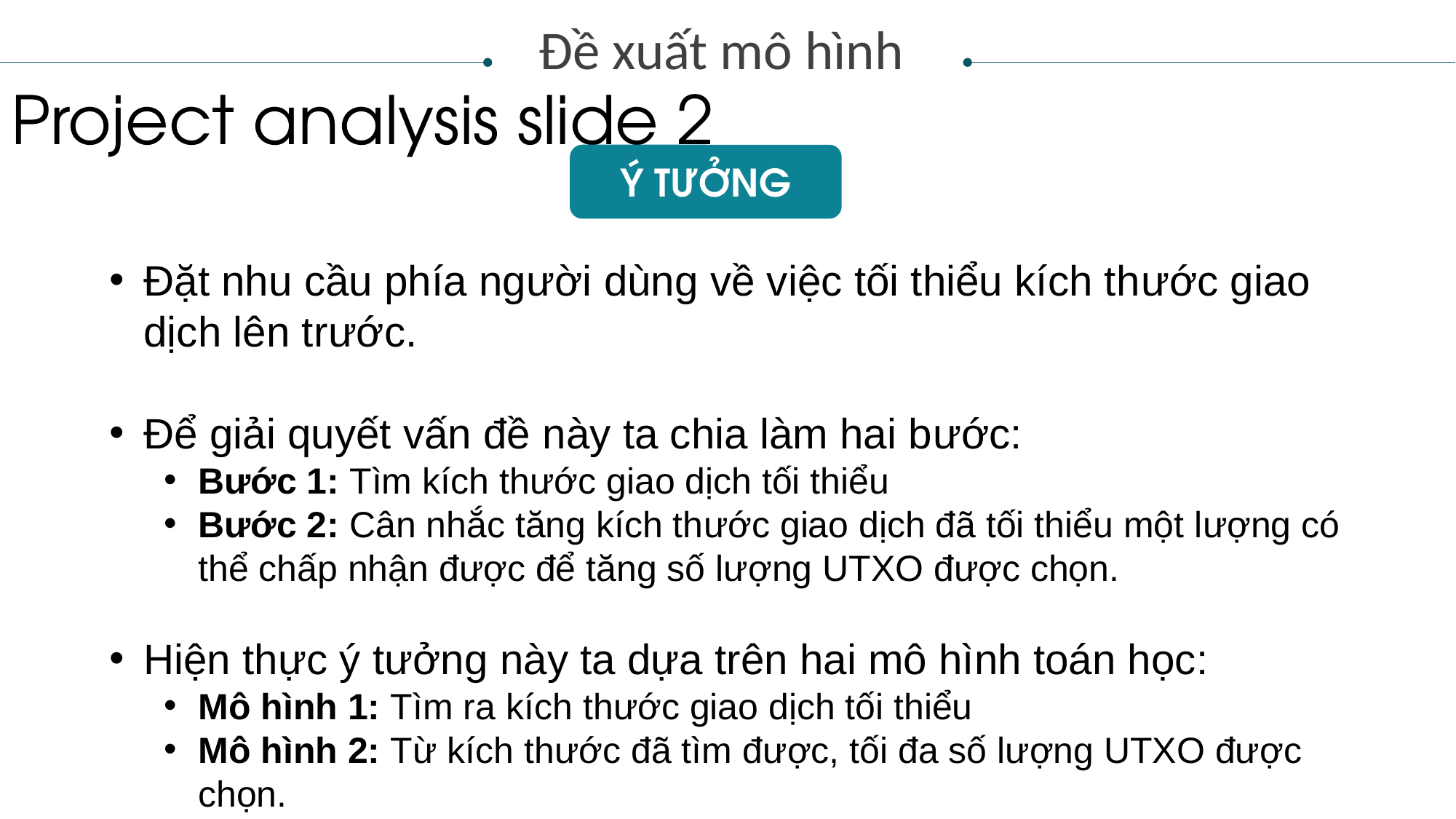

Đề xuất mô hình
Project analysis slide 2
Ý TƯỞNG
Đặt nhu cầu phía người dùng về việc tối thiểu kích thước giao dịch lên trước.

Để giải quyết vấn đề này ta chia làm hai bước:
Bước 1: Tìm kích thước giao dịch tối thiểu
Bước 2: Cân nhắc tăng kích thước giao dịch đã tối thiểu một lượng có thể chấp nhận được để tăng số lượng UTXO được chọn.

Hiện thực ý tưởng này ta dựa trên hai mô hình toán học:
Mô hình 1: Tìm ra kích thước giao dịch tối thiểu
Mô hình 2: Từ kích thước đã tìm được, tối đa số lượng UTXO được chọn.